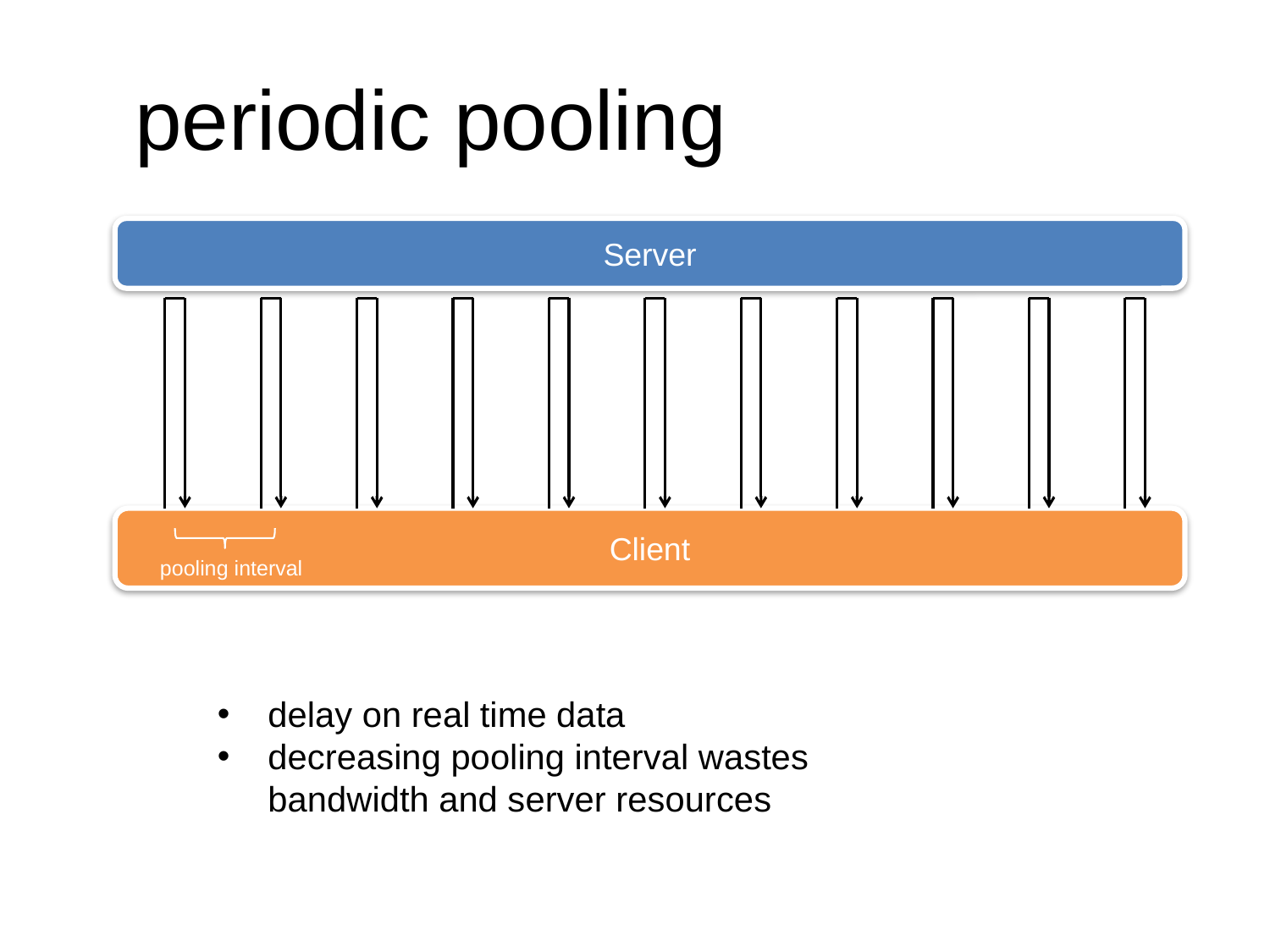

# periodic pooling
Server

Client
pooling interval
delay on real time data
decreasing pooling interval wastes bandwidth and server resources